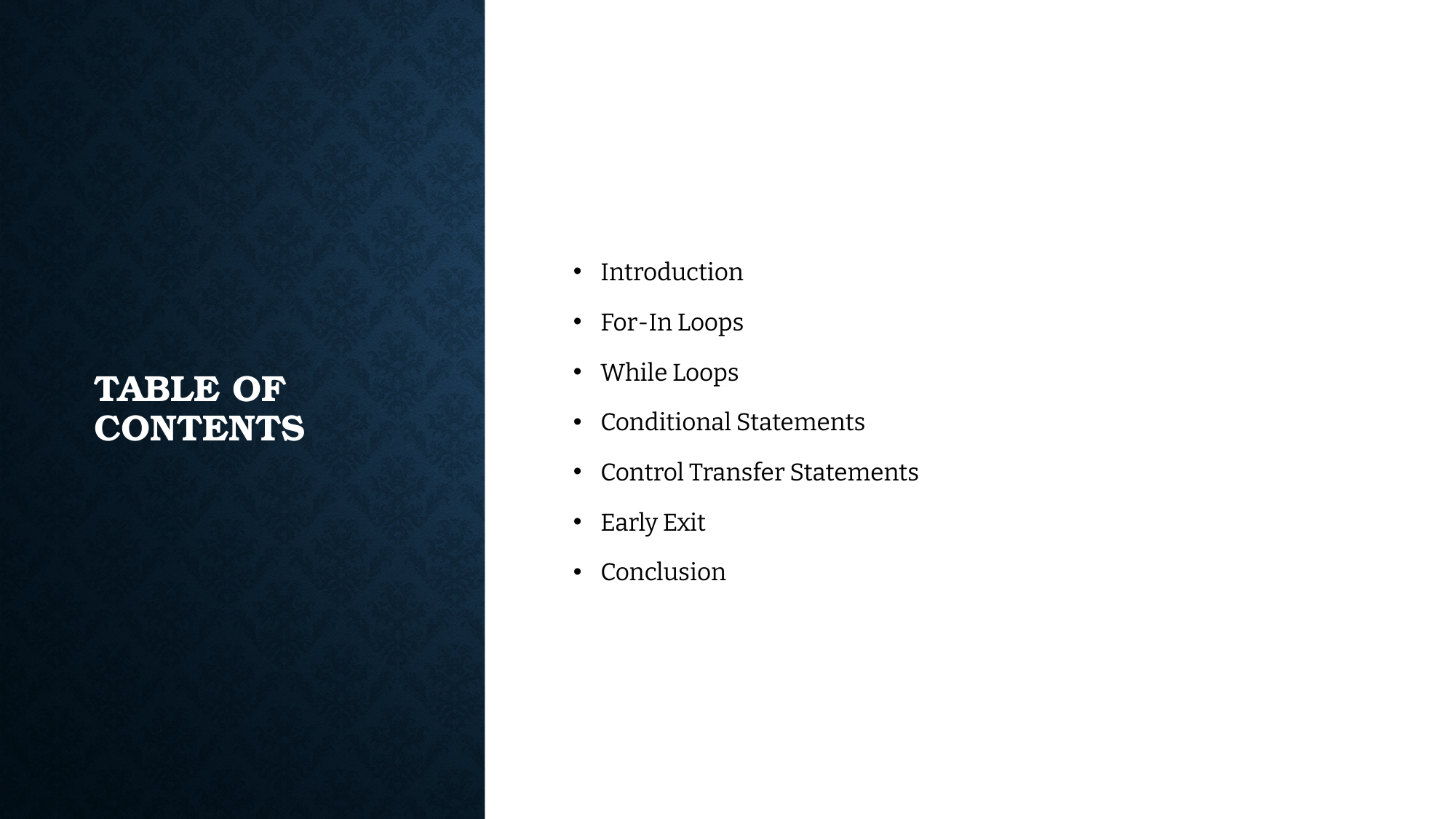

# Table of contents
Introduction
For-In Loops
While Loops
Conditional Statements
Control Transfer Statements
Early Exit
Conclusion
2